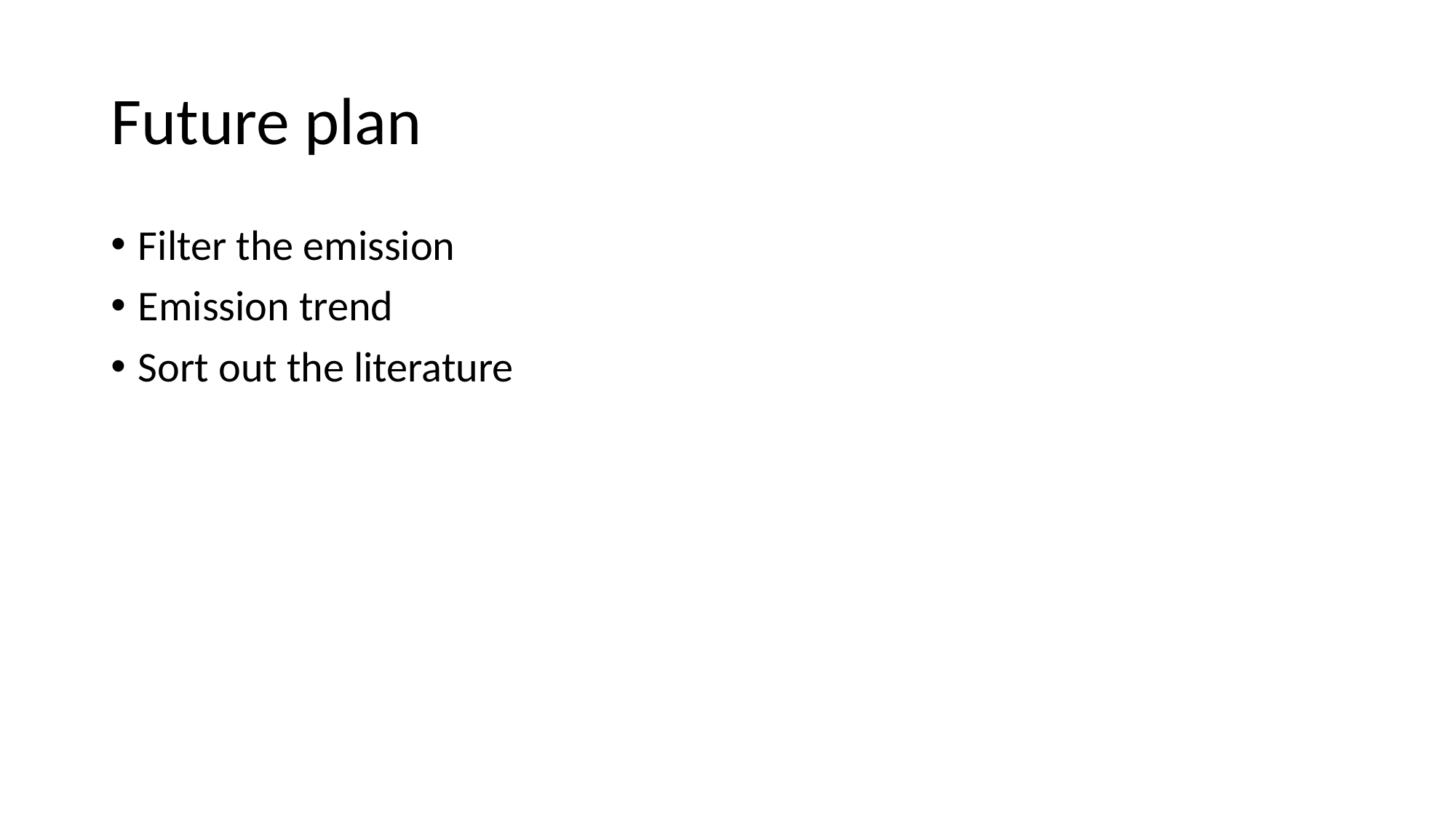

# Future plan
Filter the emission
Emission trend
Sort out the literature